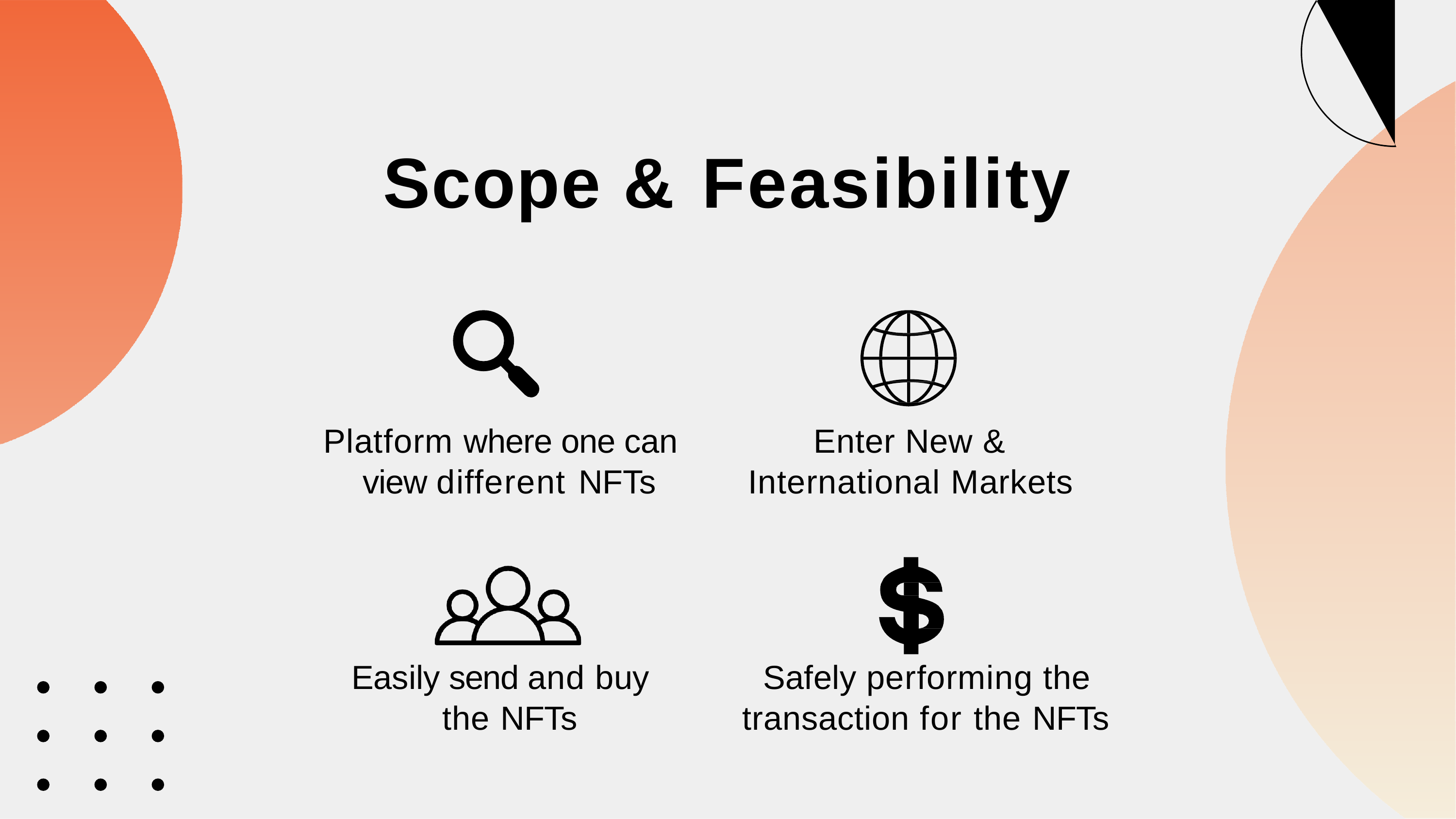

# Scope & Feasibility

Platform where one can  view different NFTs
Enter New &  International Markets

Easily send and buy  the NFTs
Safely performing the  transaction for the NFTs